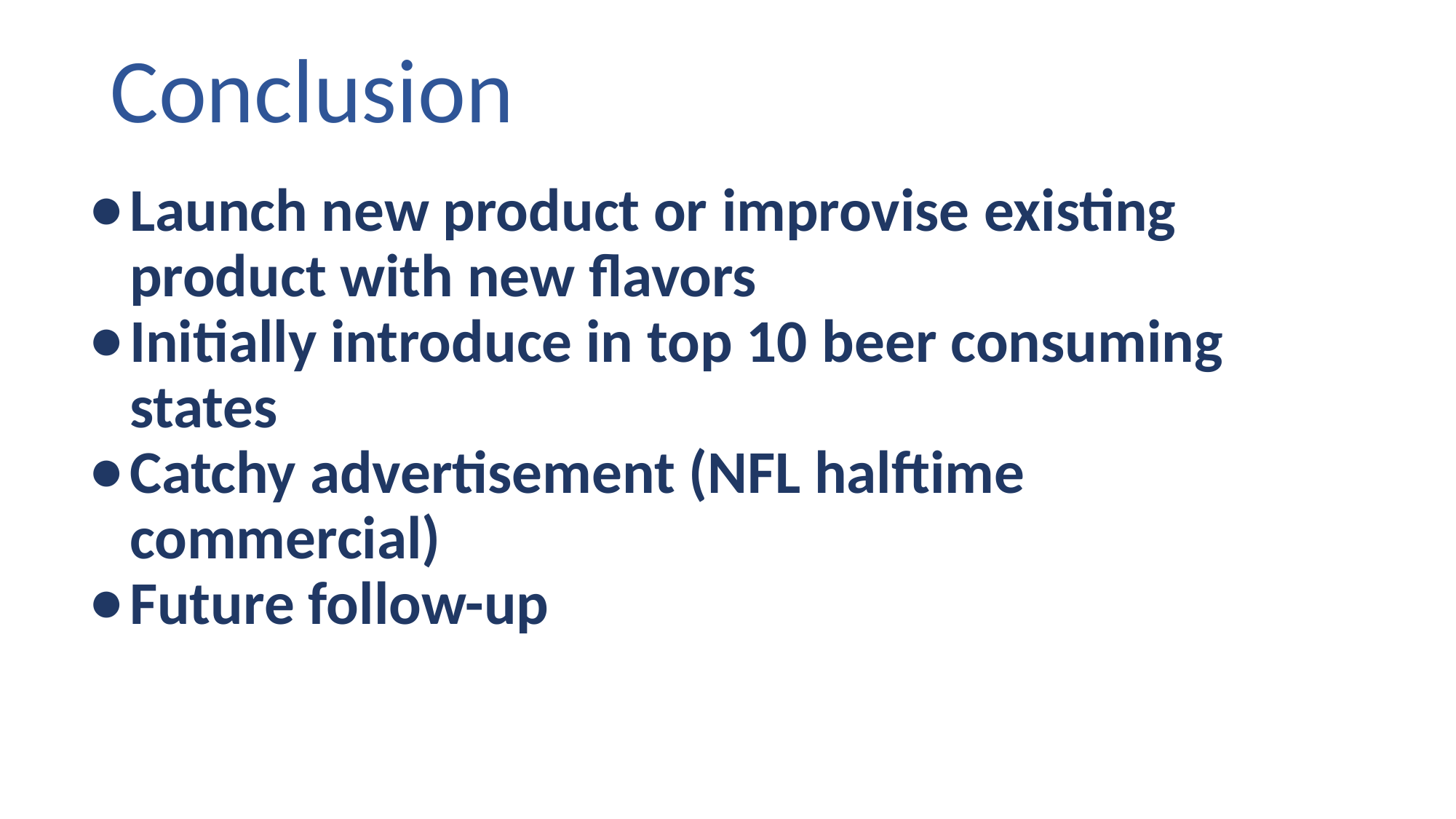

# Conclusion
Launch new product or improvise existing product with new flavors
Initially introduce in top 10 beer consuming states
Catchy advertisement (NFL halftime commercial)
Future follow-up